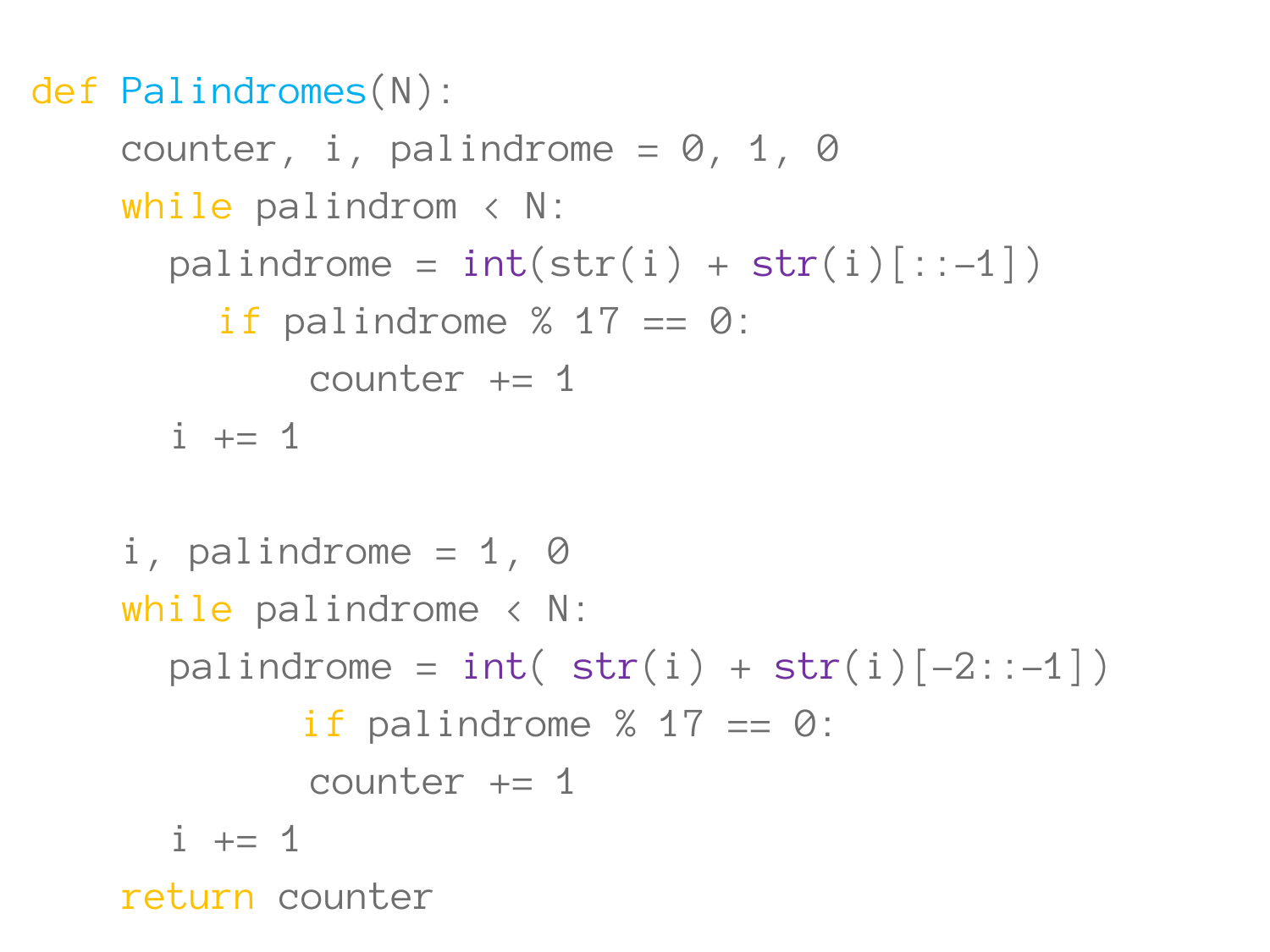

def Palindromes(N):
    counter, i, palindrome = 0, 1, 0
    while palindrom < N:
	  palindrome = int(str(i) + str(i)[::-1])
        	if palindrome % 17 == 0:
            	counter += 1
	  i += 1

    i, palindrome = 1, 0
    while palindrome < N:
	  palindrome = int( str(i) + str(i)[-2::-1])
            if palindrome % 17 == 0:
            	counter += 1
	  i += 1
    return counter